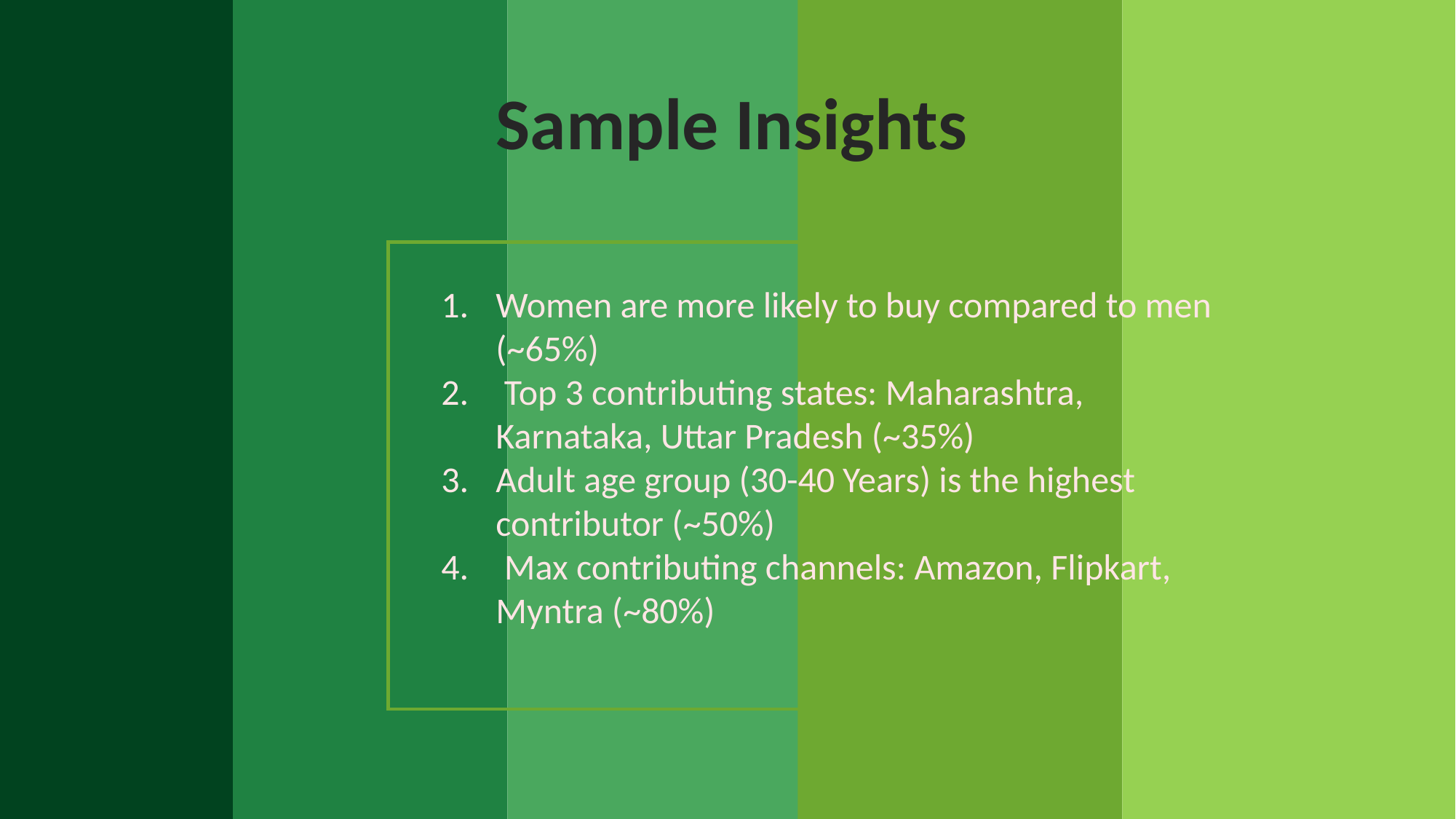

Sample Insights

Women are more likely to buy compared to men (~65%)
 Top 3 contributing states: Maharashtra, Karnataka, Uttar Pradesh (~35%)
Adult age group (30-40 Years) is the highest contributor (~50%)
 Max contributing channels: Amazon, Flipkart, Myntra (~80%)